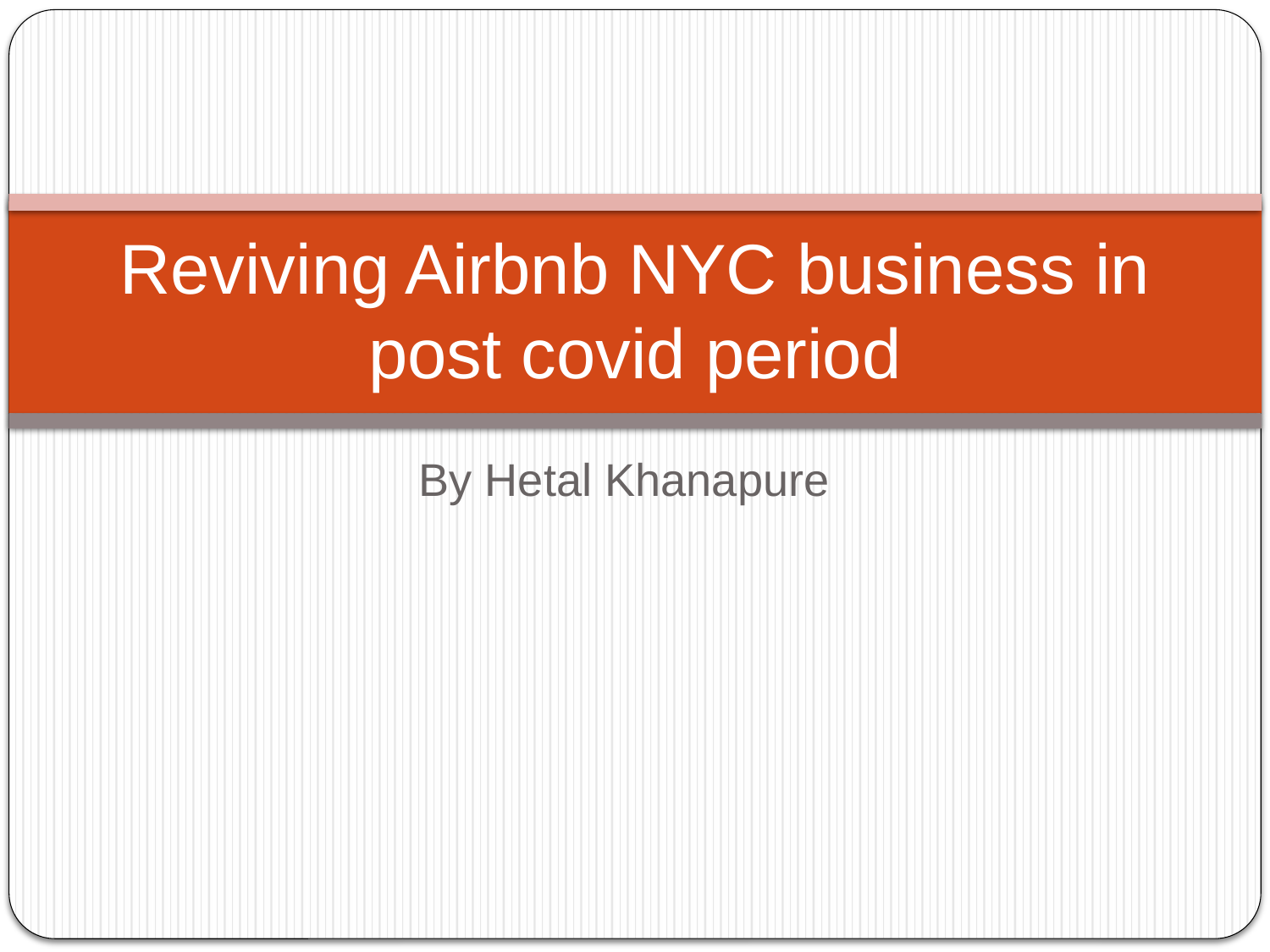

# Reviving Airbnb NYC business in post covid period
By Hetal Khanapure